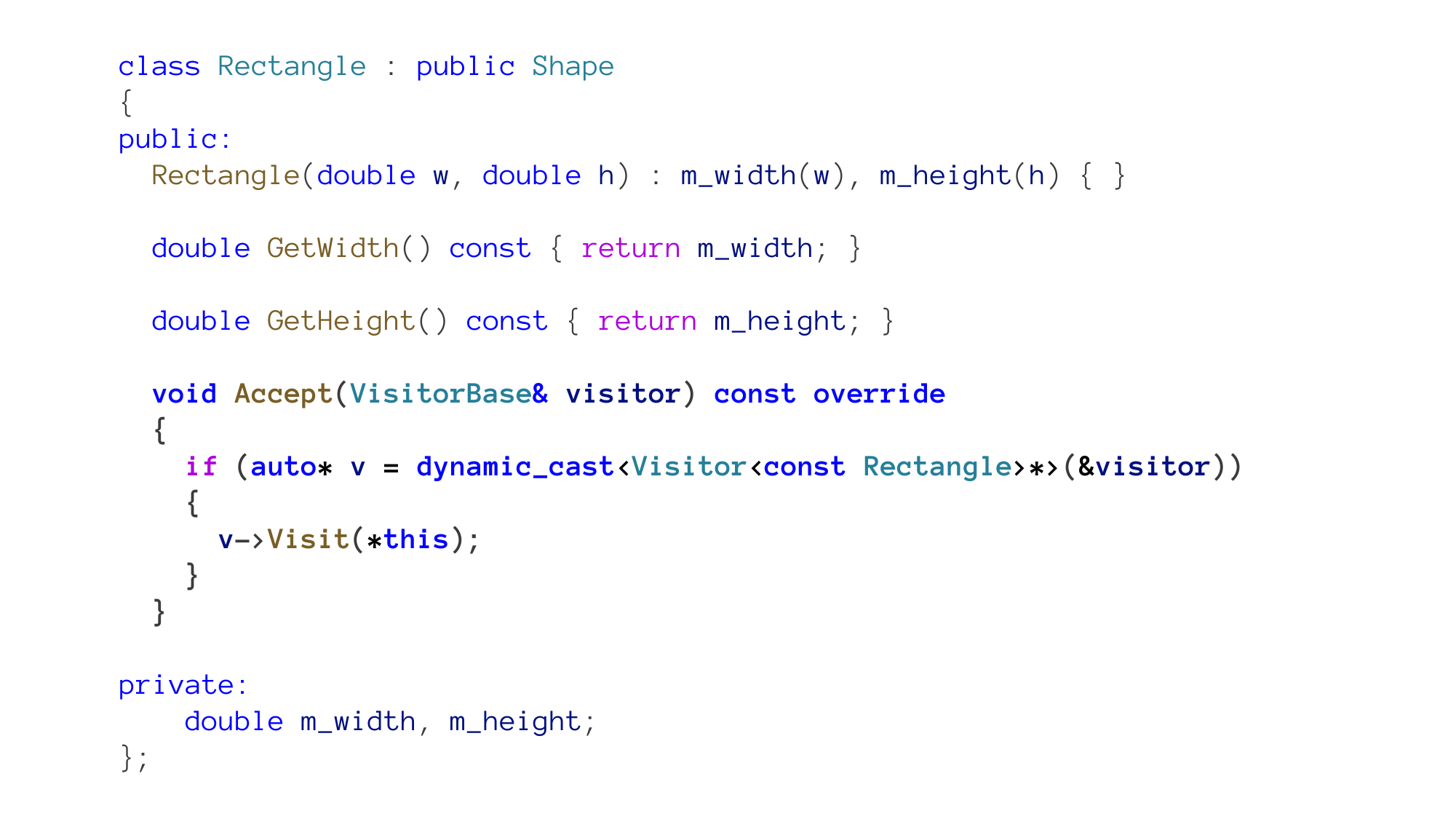

class Rectangle : public Shape
{
public:
  Rectangle(double w, double h) : m_width(w), m_height(h) { }

  double GetWidth() const { return m_width; }
  double GetHeight() const { return m_height; }

  void Accept(VisitorBase& visitor) const override
  {
    if (auto* v = dynamic_cast<Visitor<const Rectangle>*>(&visitor))
    {
      v->Visit(*this);
    }
  }
private:
    double m_width, m_height;
};